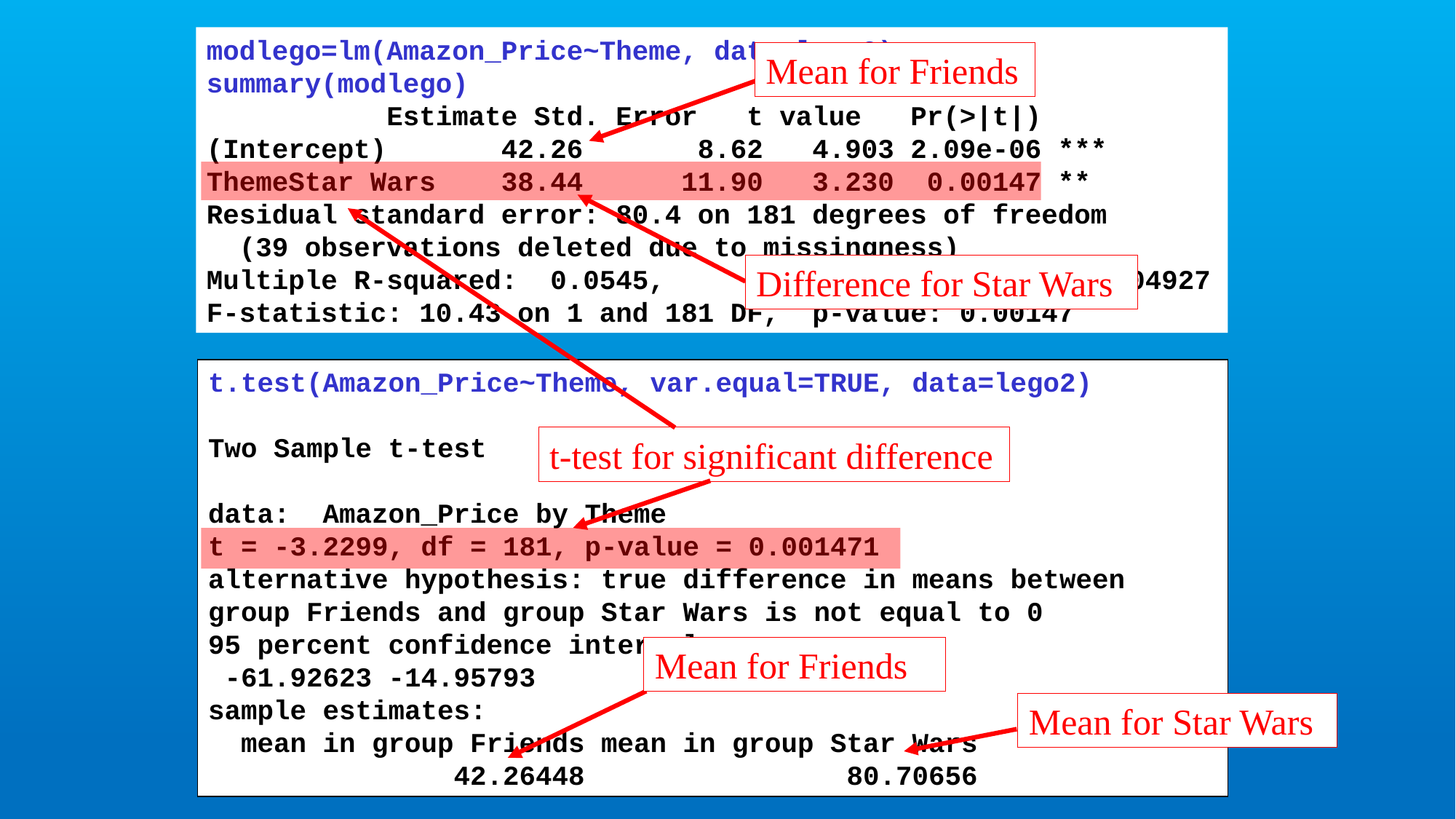

# Two-sample T-test vs. Dummy Regression
modlego=lm(Amazon_Price~Theme, data=lego2)
summary(modlego)
           Estimate Std. Error   t value   Pr(>|t|)
(Intercept)       42.26       8.62   4.903 2.09e-06 ***
ThemeStar Wars    38.44      11.90   3.230  0.00147 **
Residual standard error: 80.4 on 181 degrees of freedom
  (39 observations deleted due to missingness)
Multiple R-squared:  0.0545,	Adjusted R-squared:  0.04927
F-statistic: 10.43 on 1 and 181 DF,  p-value: 0.00147
Mean for Friends

Difference for Star Wars
t.test(Amazon_Price~Theme, var.equal=TRUE, data=lego2)

Two Sample t-test

data:  Amazon_Price by Theme
t = -3.2299, df = 181, p-value = 0.001471
alternative hypothesis: true difference in means between group Friends and group Star Wars is not equal to 0
95 percent confidence interval:
 -61.92623 -14.95793
sample estimates:
  mean in group Friends mean in group Star Wars
               42.26448                80.70656
t-test for significant difference

Mean for Friends

Mean for Star Wars